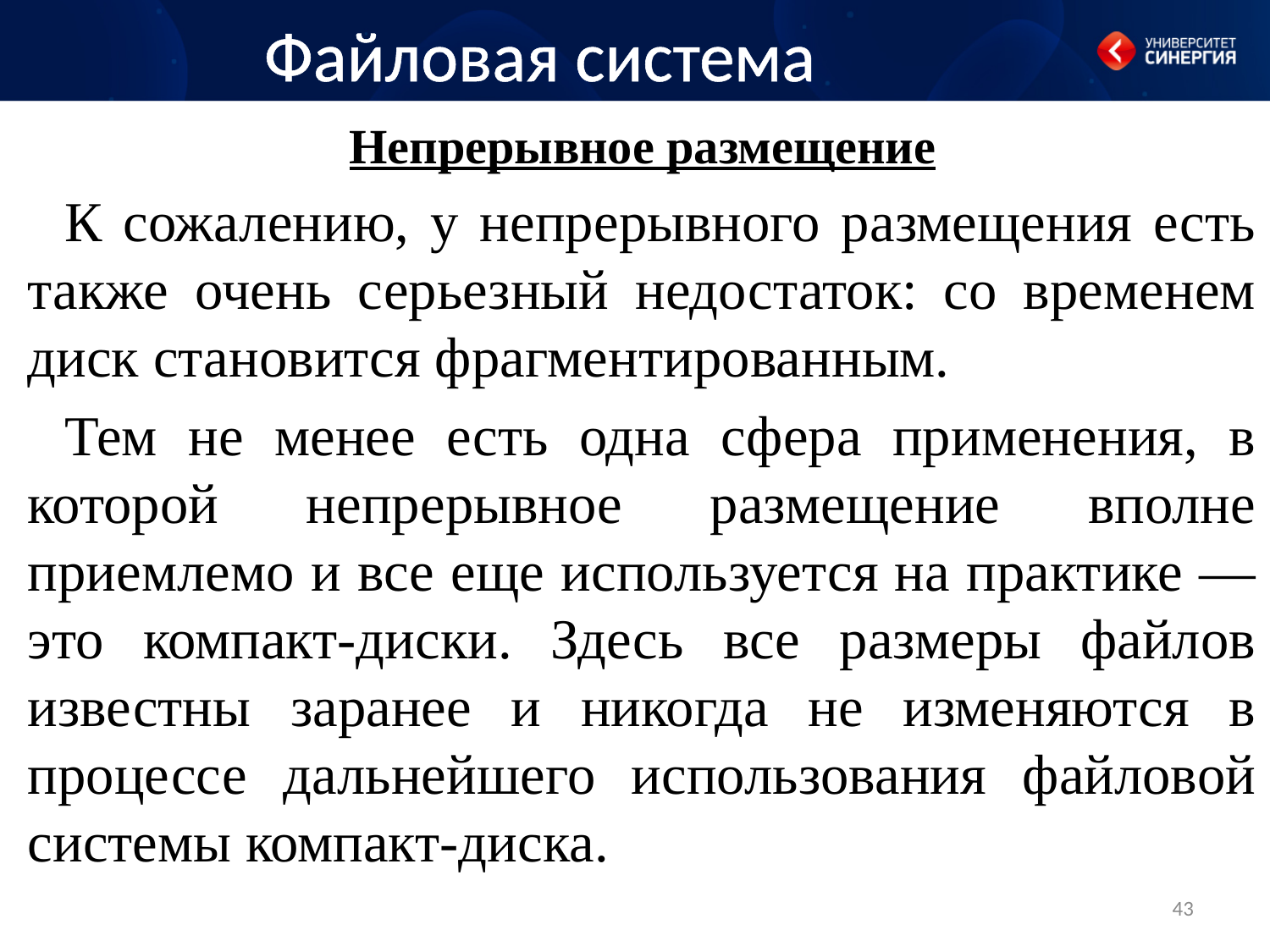

Файловая система
Непрерывное размещение
К сожалению, у непрерывного размещения есть также очень серьезный недостаток: со временем диск становится фрагментированным.
Тем не менее есть одна сфера применения, в которой непрерывное размещение вполне приемлемо и все еще используется на практике — это компакт-диски. Здесь все размеры файлов известны заранее и никогда не изменяются в процессе дальнейшего использования файловой системы компакт-диска.
43